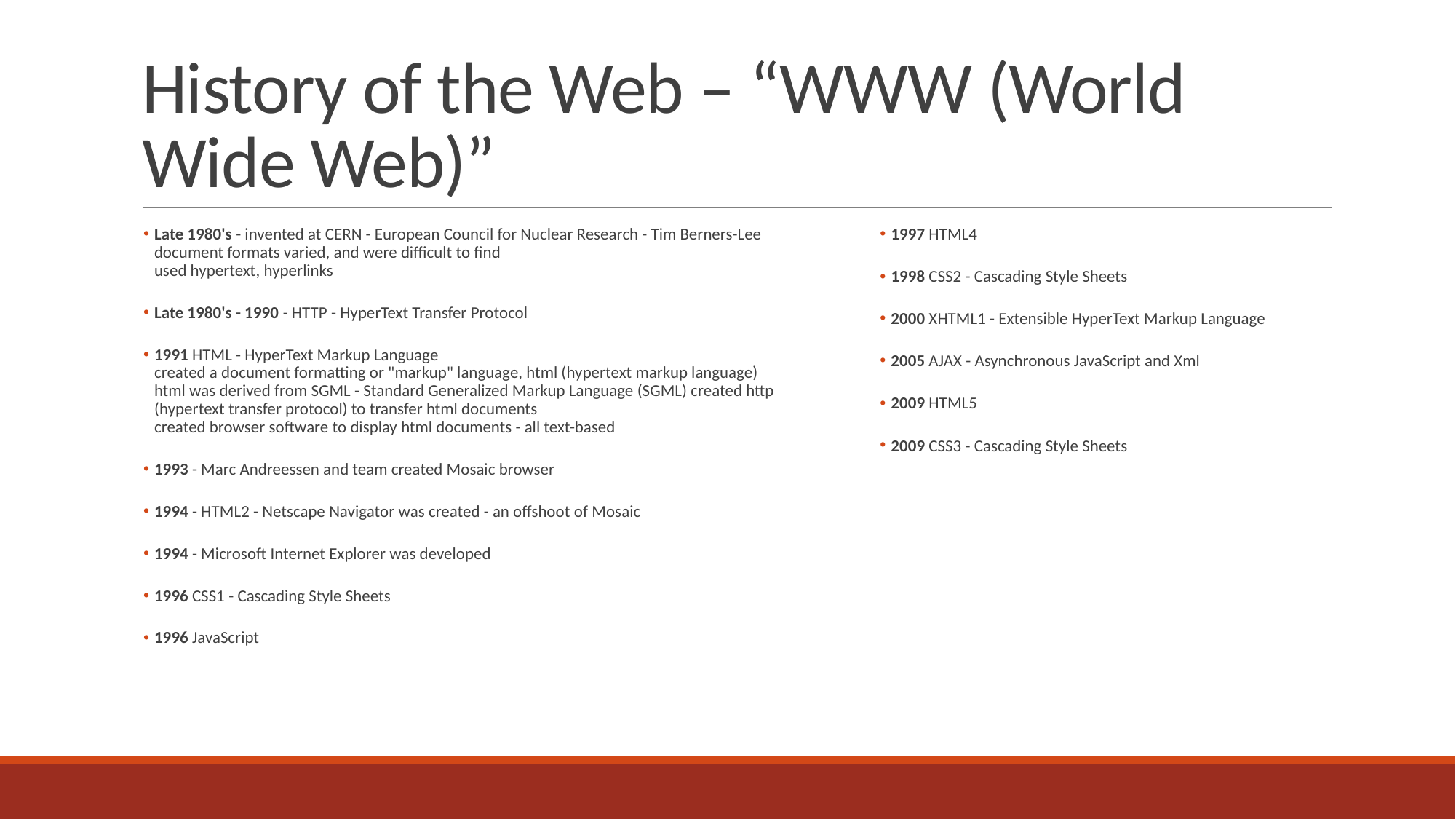

# History of the Web – “WWW (World Wide Web)”
Late 1980's - invented at CERN - European Council for Nuclear Research - Tim Berners-Lee
document formats varied, and were difficult to find
used hypertext, hyperlinks
Late 1980's - 1990 - HTTP - HyperText Transfer Protocol
1991 HTML - HyperText Markup Language
created a document formatting or "markup" language, html (hypertext markup language)
html was derived from SGML - Standard Generalized Markup Language (SGML) created http (hypertext transfer protocol) to transfer html documents
created browser software to display html documents - all text-based
1993 - Marc Andreessen and team created Mosaic browser
1994 - HTML2 - Netscape Navigator was created - an offshoot of Mosaic
1994 - Microsoft Internet Explorer was developed
1996 CSS1 - Cascading Style Sheets
1996 JavaScript
1997 HTML4
1998 CSS2 - Cascading Style Sheets
2000 XHTML1 - Extensible HyperText Markup Language
2005 AJAX - Asynchronous JavaScript and Xml
2009 HTML5
2009 CSS3 - Cascading Style Sheets